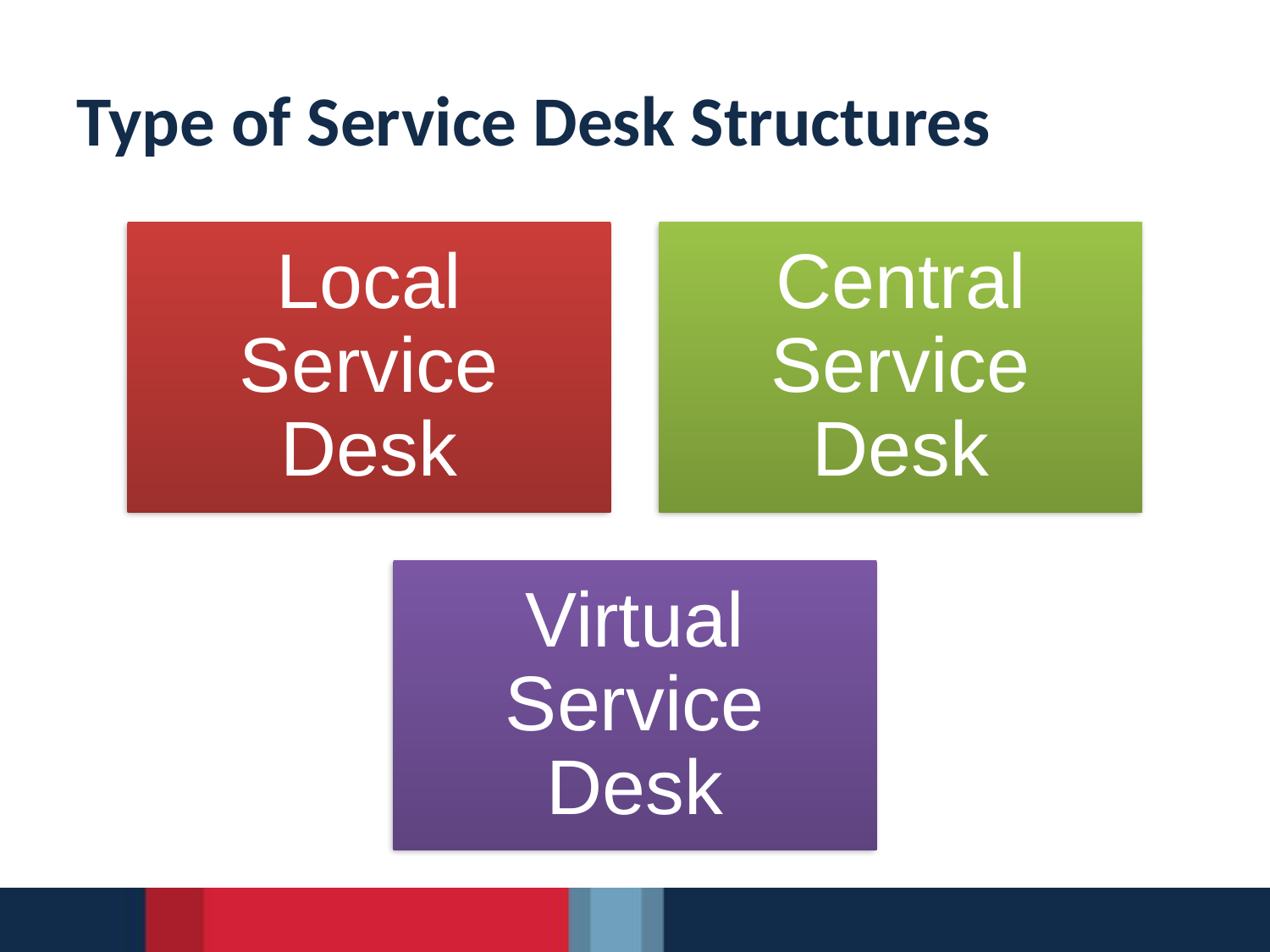

# Type of Service Desk Structures
Local Service Desk
Central Service Desk
Virtual Service Desk